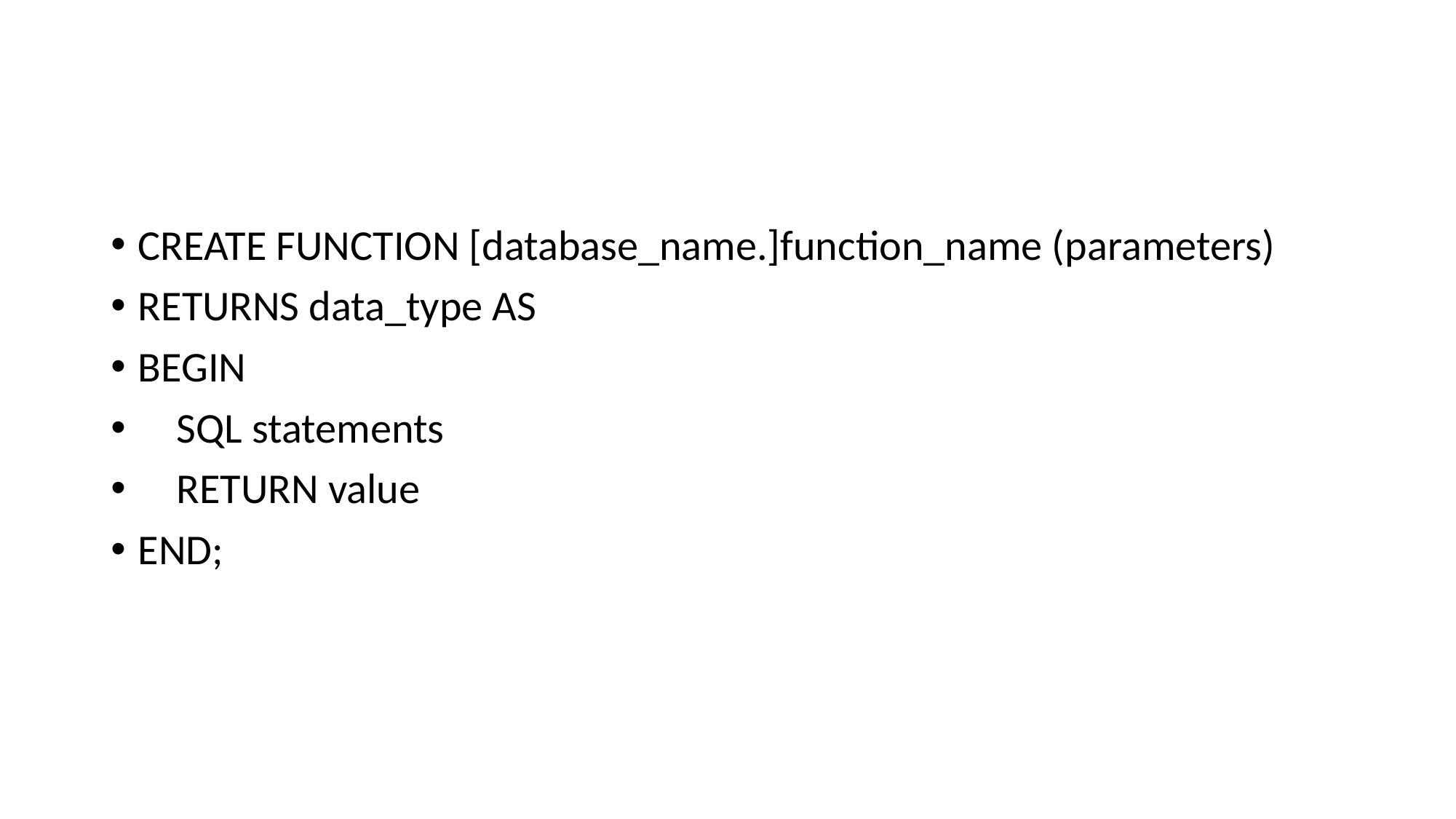

#
CREATE FUNCTION [database_name.]function_name (parameters)
RETURNS data_type AS
BEGIN
    SQL statements
    RETURN value
END;